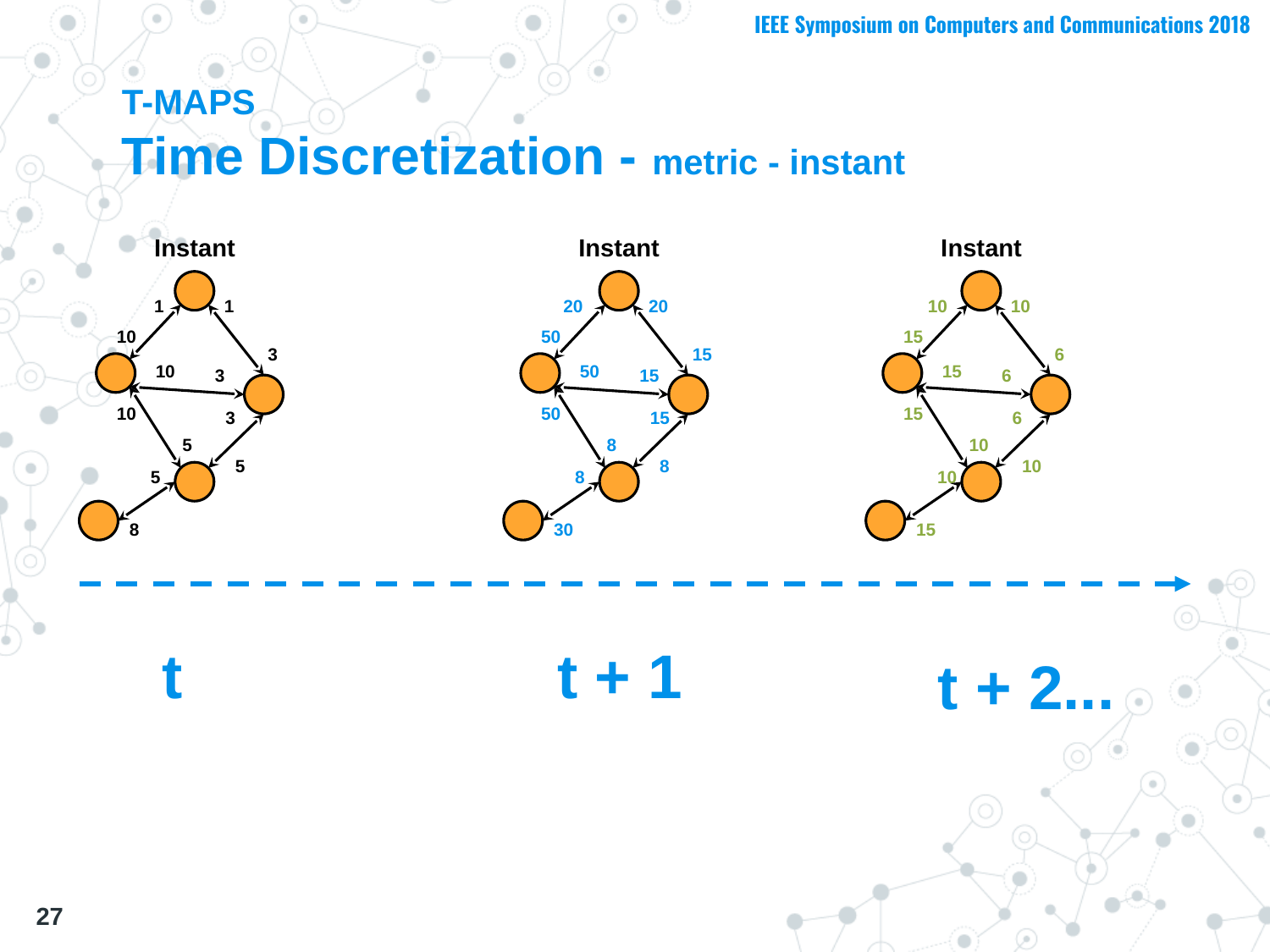

# T-MAPS
Time Discretization - metric - instant
Instant

1
1
10
3
10
3
10
3
5
5
5
8
Instant

20
20
50
15
50
15
50
15
8
8
8
30
Instant

10
10
15
6
15
6
15
6
10
10
10
15
t
t + 1
t + 2...
27